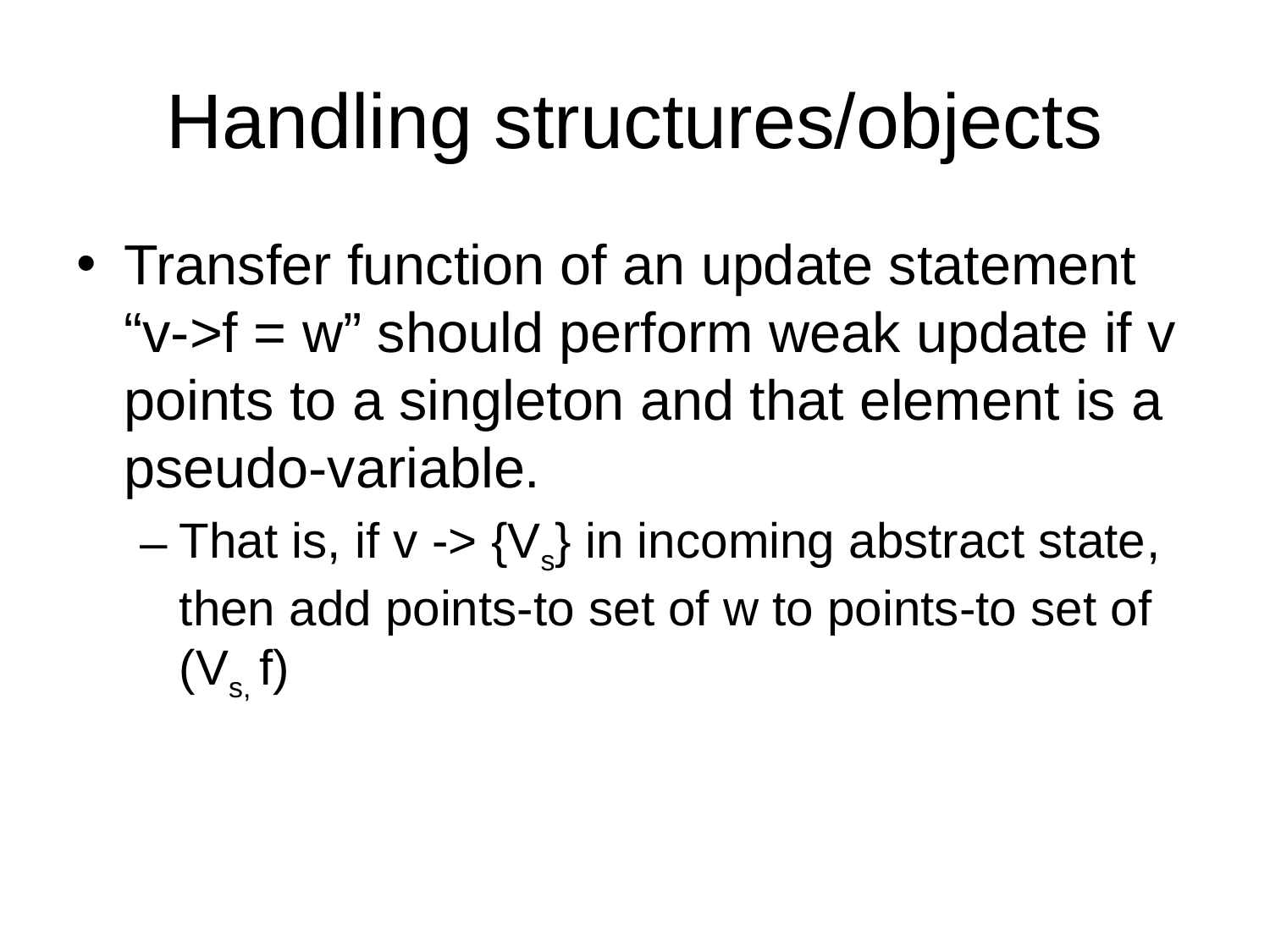

# Handling structures/objects
Transfer function of an update statement “v->f = w” should perform weak update if v points to a singleton and that element is a pseudo-variable.
That is, if v -> {Vs} in incoming abstract state, then add points-to set of w to points-to set of (Vs, f)